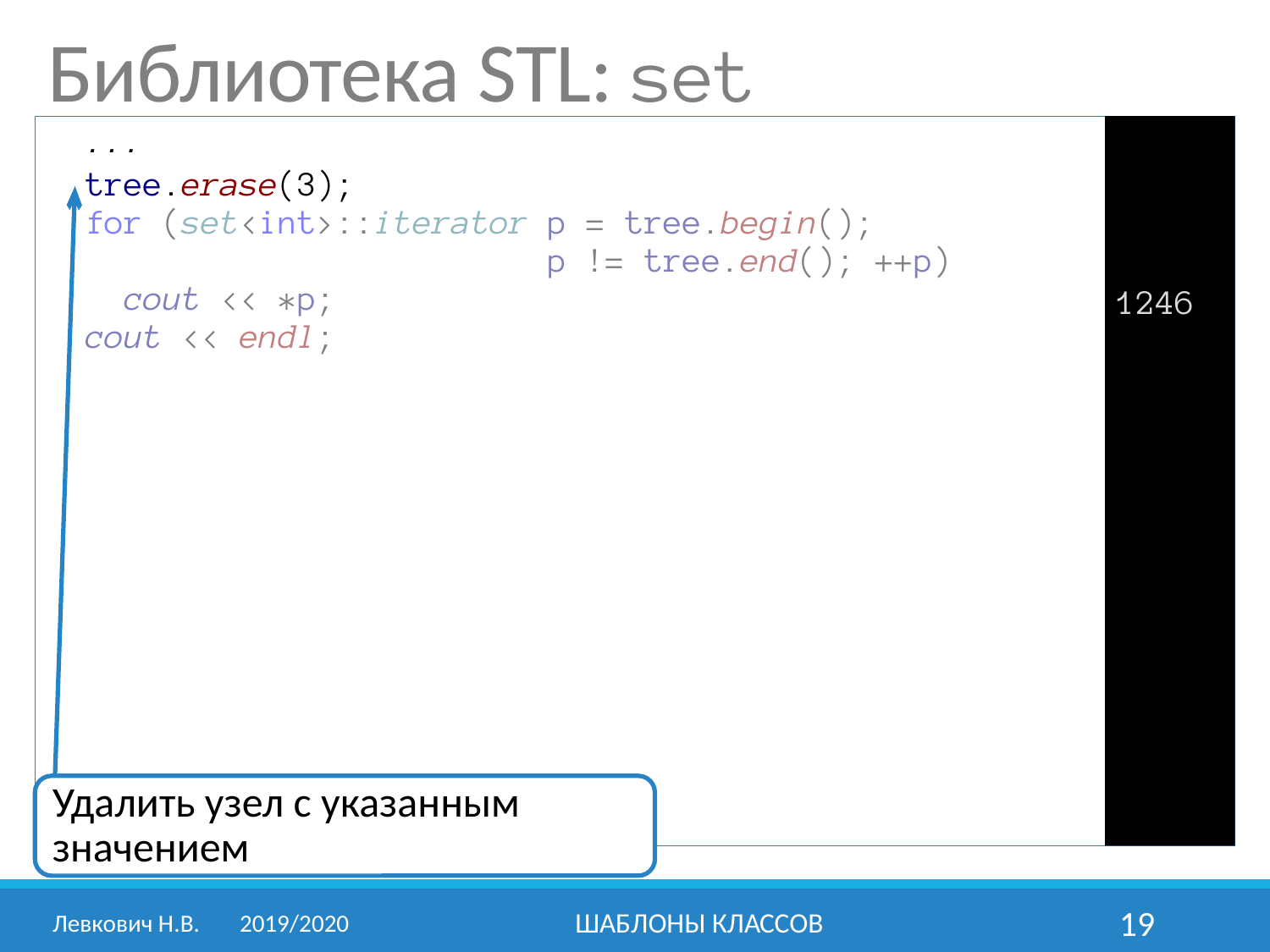

Библиотека STL: set
  ...
  tree.erase(3);
  for (set<int>::iterator p = tree.begin();
                          p != tree.end(); ++p)
    cout << *p;
  cout << endl;

1246

Удалить узел с указанным значением
Левкович Н.В. 	2019/2020
Шаблоны классов
19